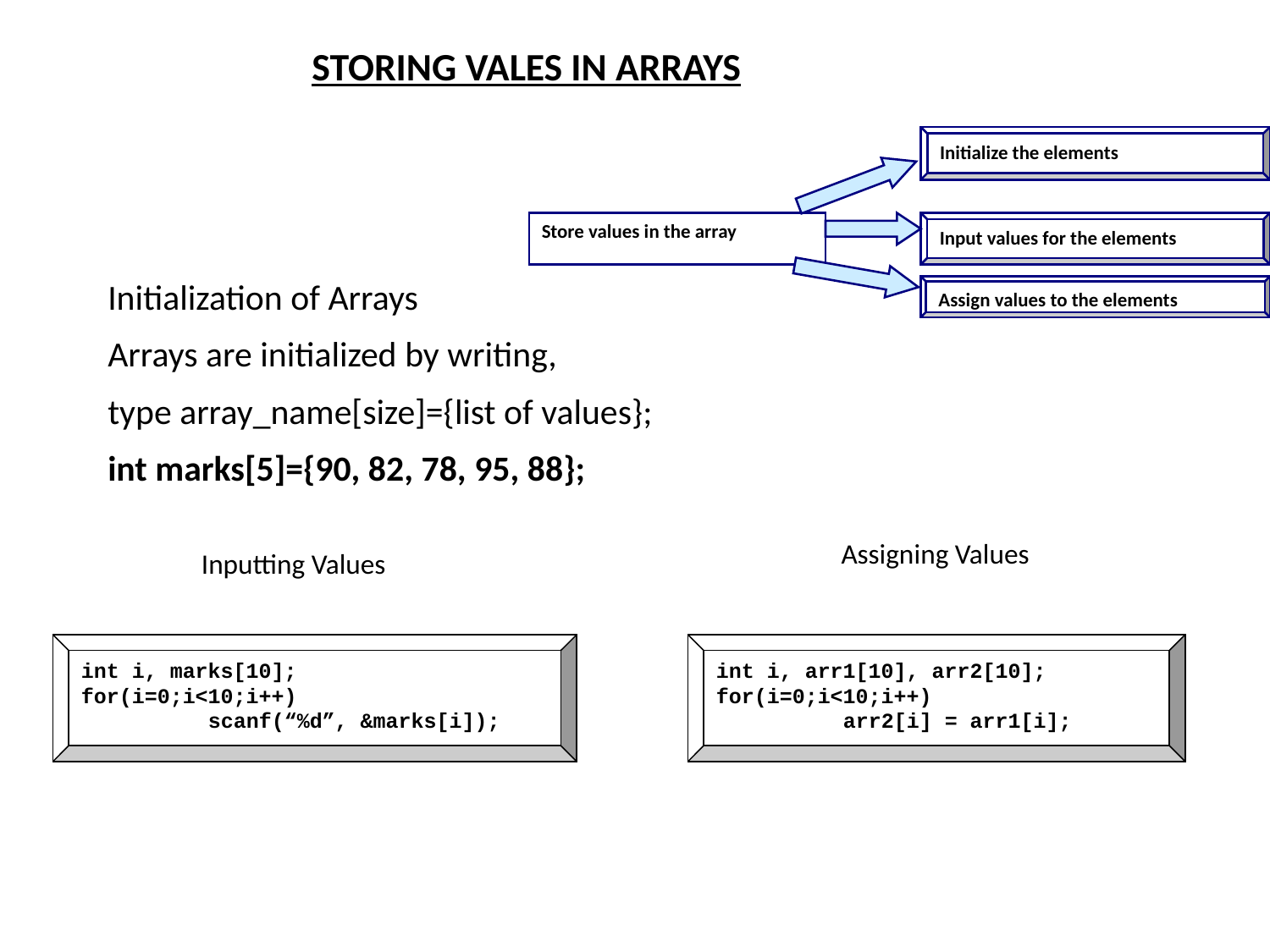

# STORING VALES IN ARRAYS
Initialize the elements

Store values in the array

Input values for the elements

Assign values to the elements
Initialization of Arrays
Arrays are initialized by writing,
type array_name[size]={list of values};
int marks[5]={90, 82, 78, 95, 88};

Assigning Values
Inputting Values
int i, marks[10];
for(i=0;i<10;i++)
	scanf(“%d”, &marks[i]);

int i, arr1[10], arr2[10];
for(i=0;i<10;i++)
	arr2[i] = arr1[i];